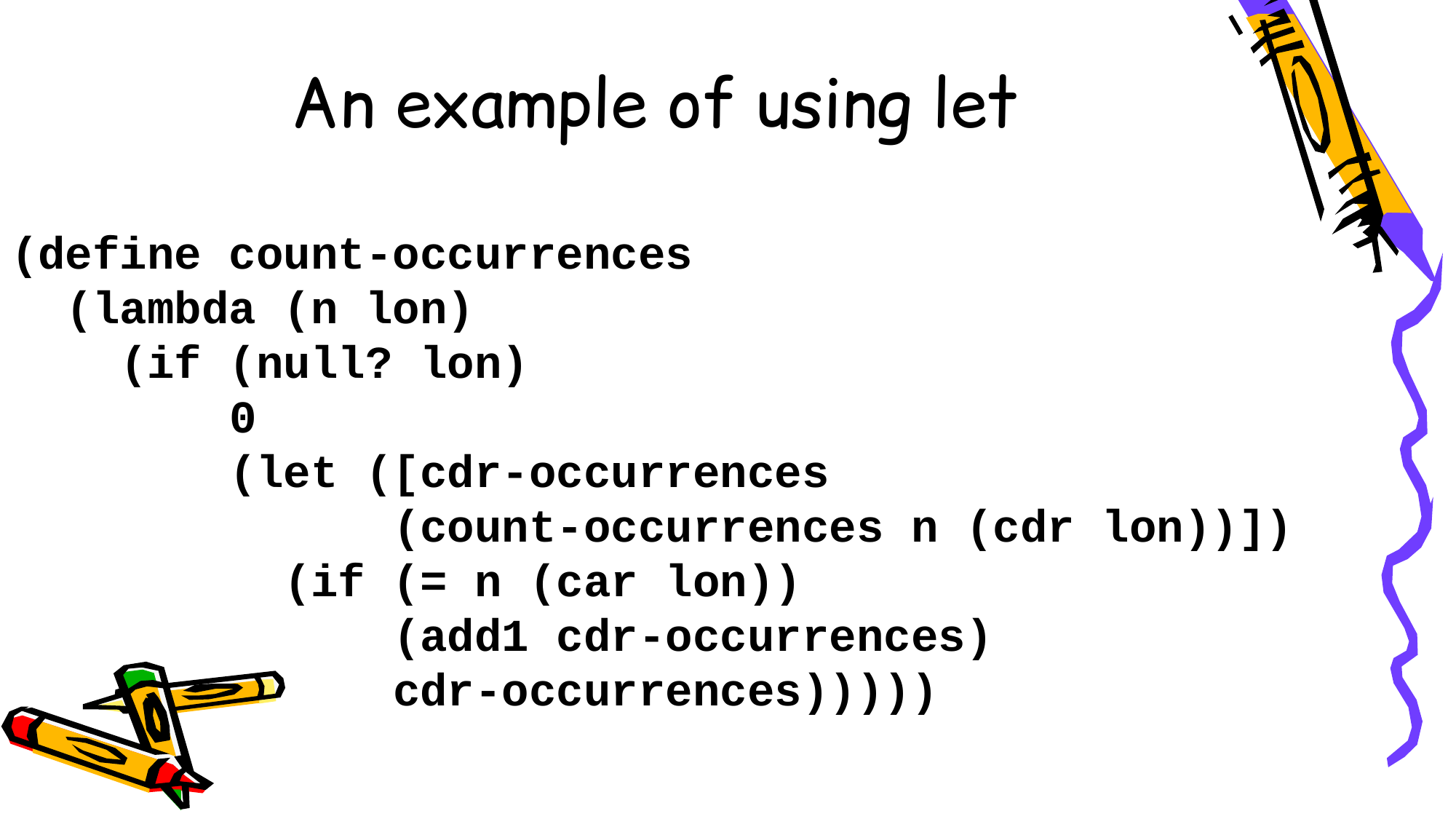

# An example of using let
(define count-occurrences
  (lambda (n lon)
    (if (null? lon)
	    0
	    (let ([cdr-occurrences
              (count-occurrences n (cdr lon))])
	      (if (= n (car lon))
	          (add1 cdr-occurrences)
	          cdr-occurrences)))))